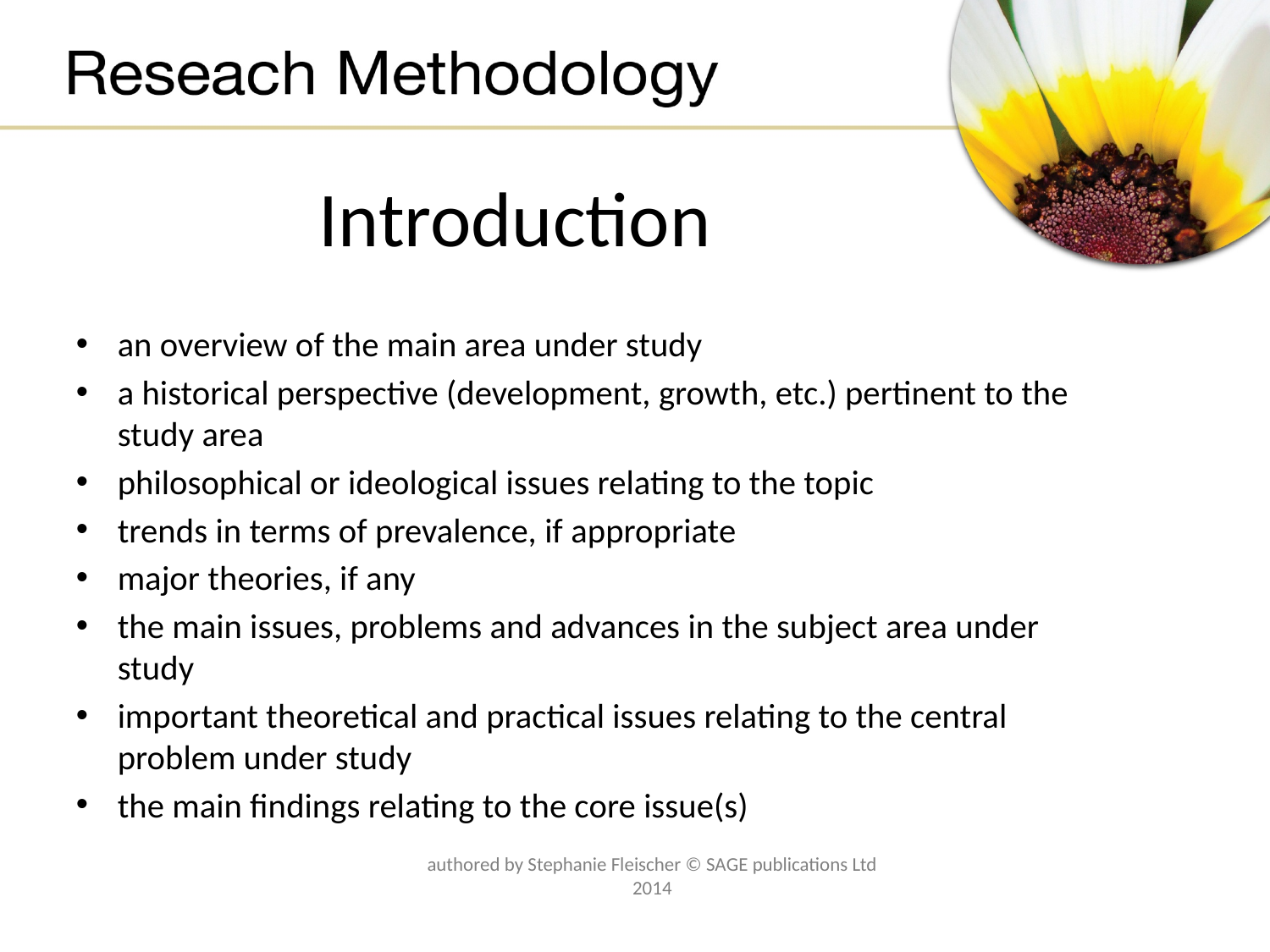

# Introduction
an overview of the main area under study
a historical perspective (development, growth, etc.) pertinent to the study area
philosophical or ideological issues relating to the topic
trends in terms of prevalence, if appropriate
major theories, if any
the main issues, problems and advances in the subject area under study
important theoretical and practical issues relating to the central problem under study
the main findings relating to the core issue(s)
authored by Stephanie Fleischer © SAGE publications Ltd 2014